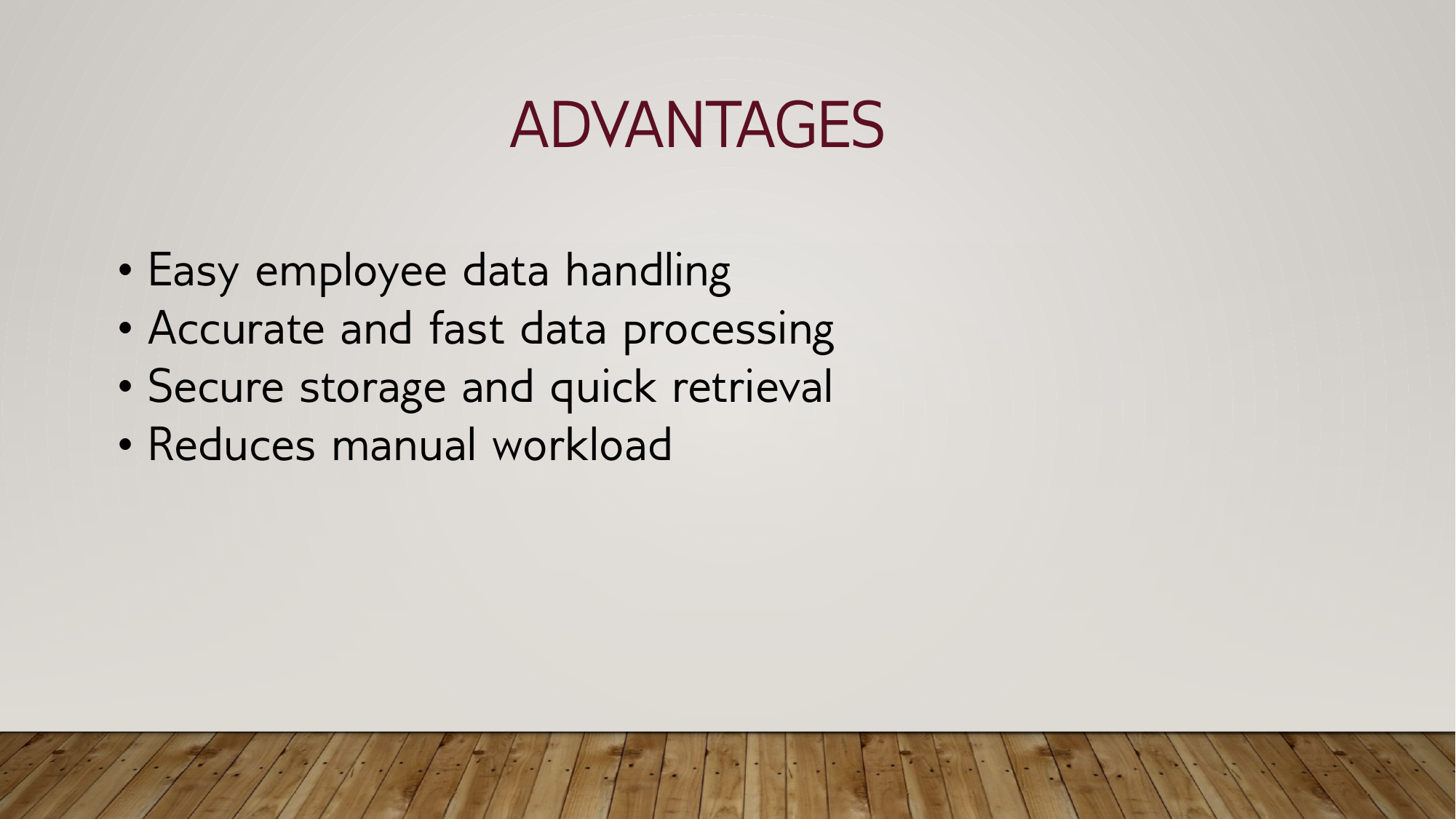

ADVANTAGES
• Easy employee data handling
• Accurate and fast data processing
• Secure storage and quick retrieval
• Reduces manual workload